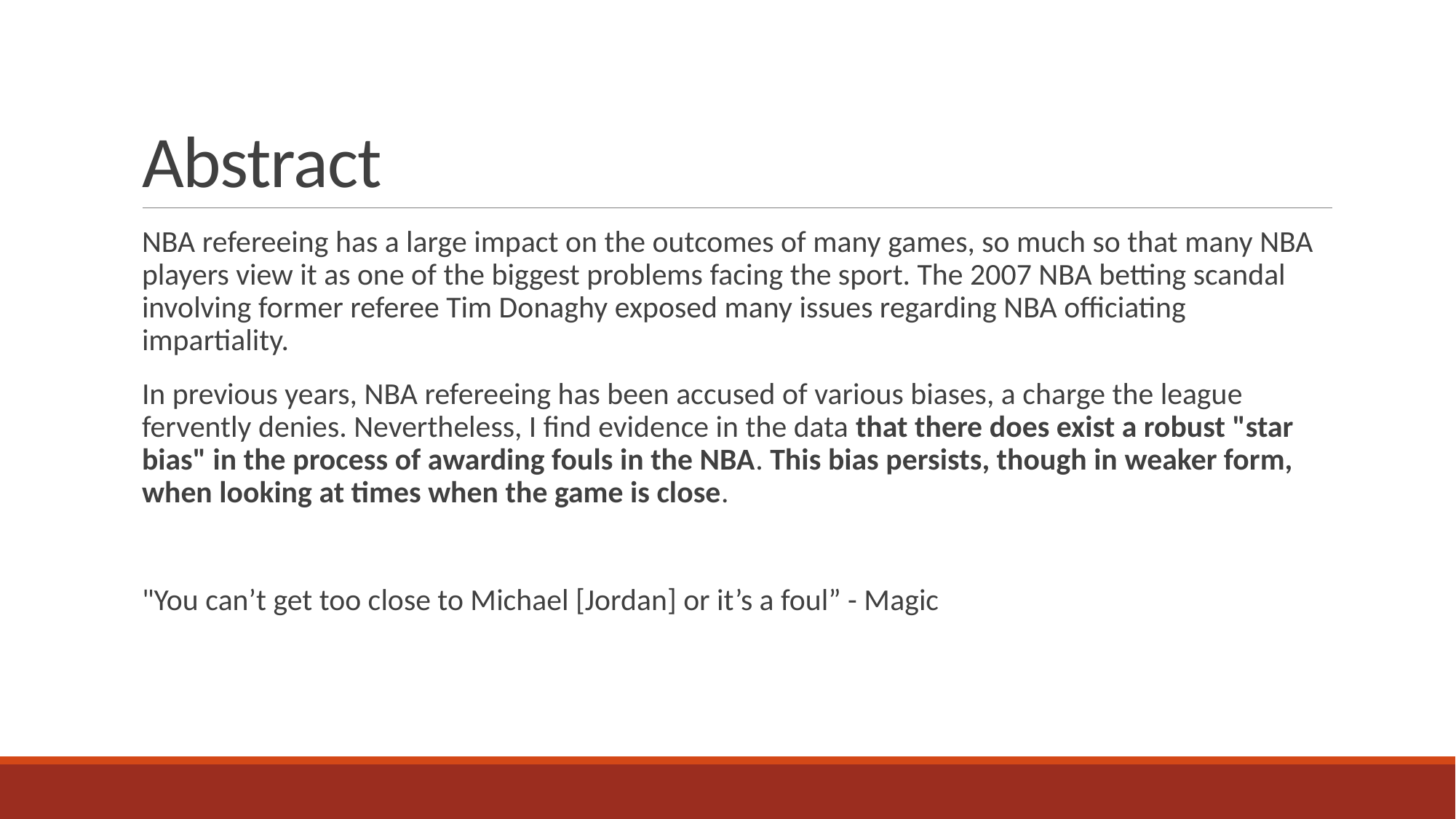

# Abstract
NBA refereeing has a large impact on the outcomes of many games, so much so that many NBA players view it as one of the biggest problems facing the sport. The 2007 NBA betting scandal involving former referee Tim Donaghy exposed many issues regarding NBA officiating impartiality.
In previous years, NBA refereeing has been accused of various biases, a charge the league fervently denies. Nevertheless, I find evidence in the data that there does exist a robust "star bias" in the process of awarding fouls in the NBA. This bias persists, though in weaker form, when looking at times when the game is close.

"You can’t get too close to Michael [Jordan] or it’s a foul” - Magic